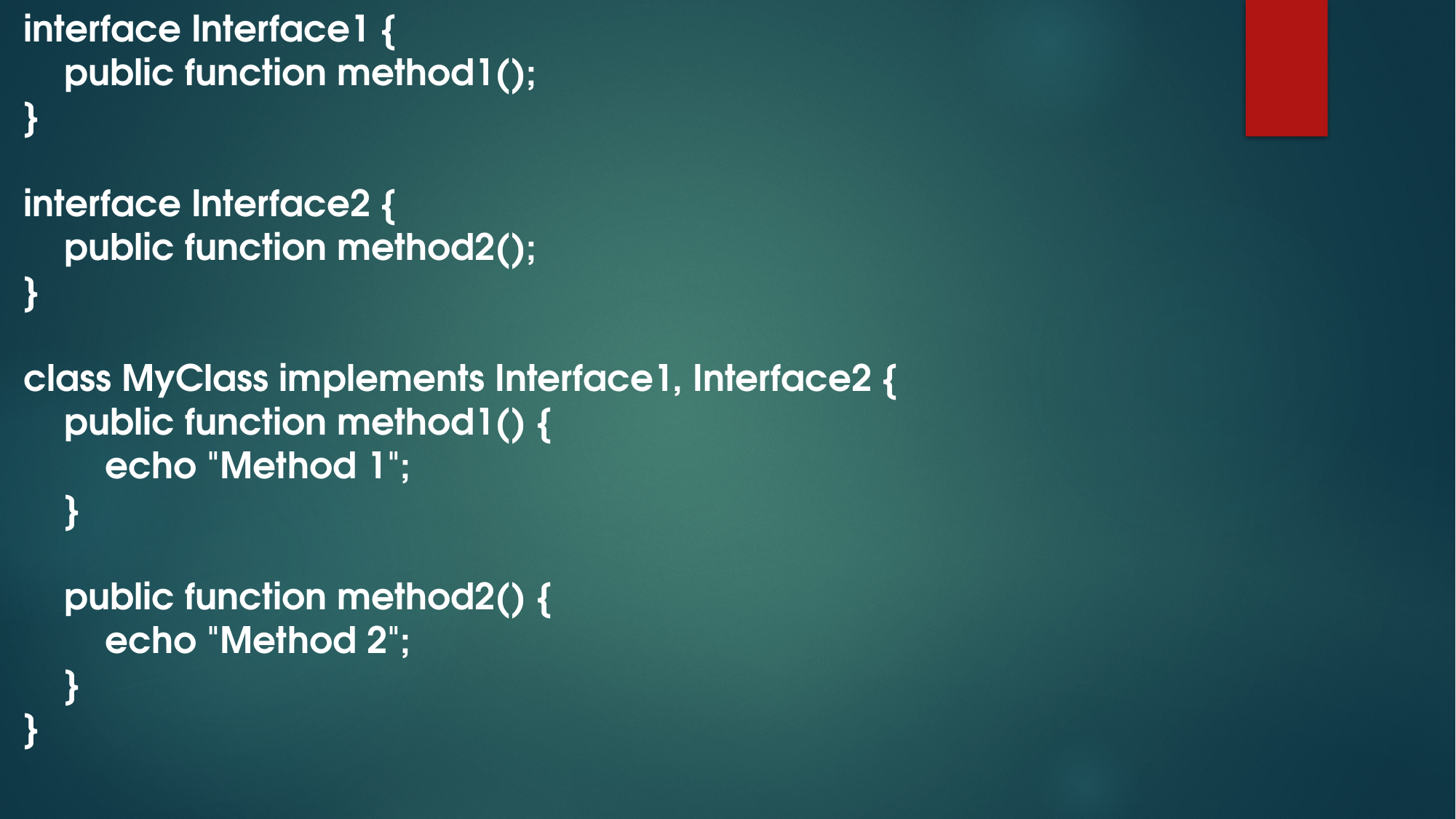

interface Interface1 {
    public function method1();
}

interface Interface2 {
    public function method2();
}

class MyClass implements Interface1, Interface2 {
    public function method1() {
        echo "Method 1";
    }

    public function method2() {
        echo "Method 2";
    }
}